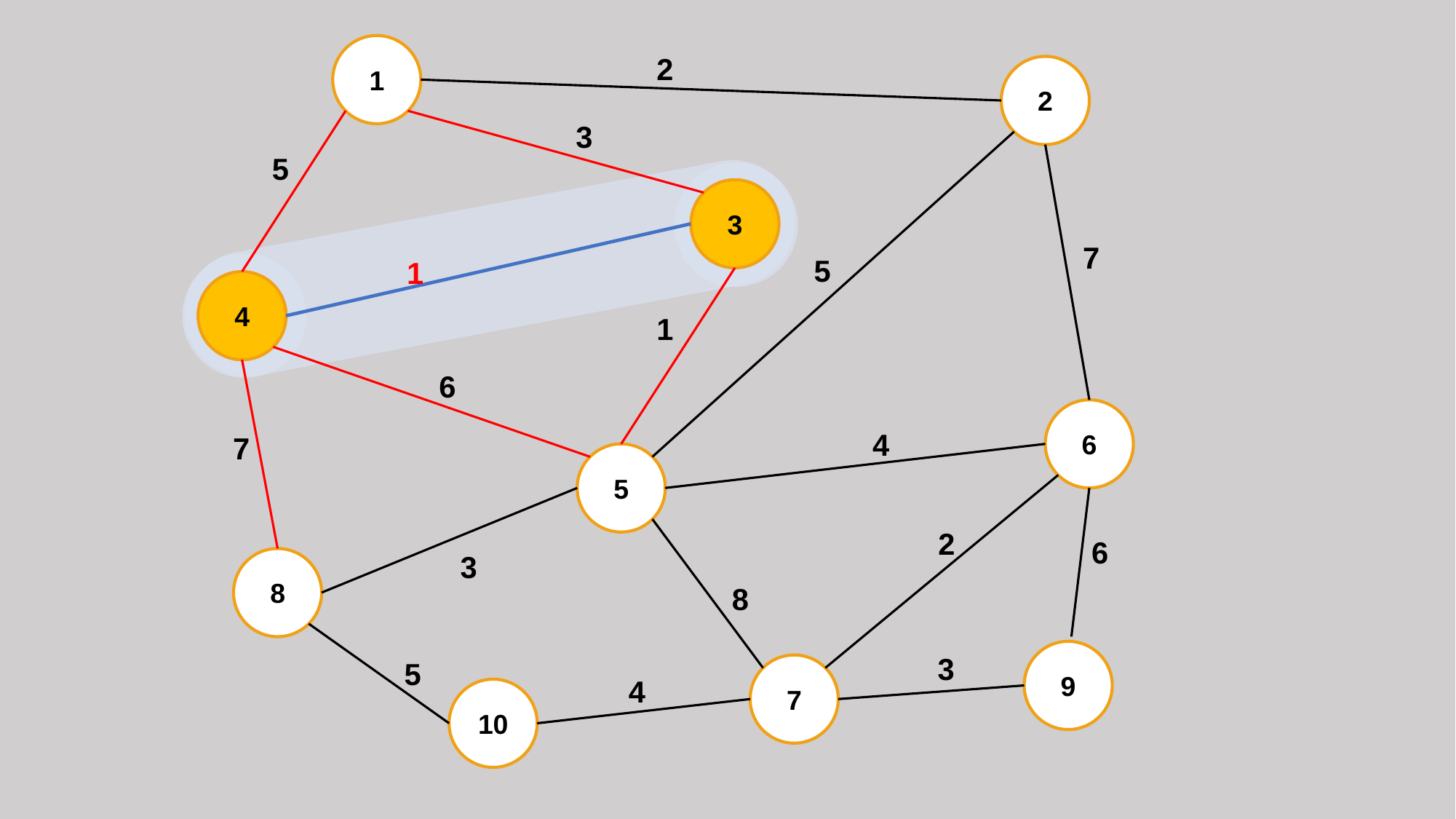

1
2
2
3
5

3
7
5
1

4
1
6
6
4
7
5
2
6
3
8
8
9
3
5
7
4
10